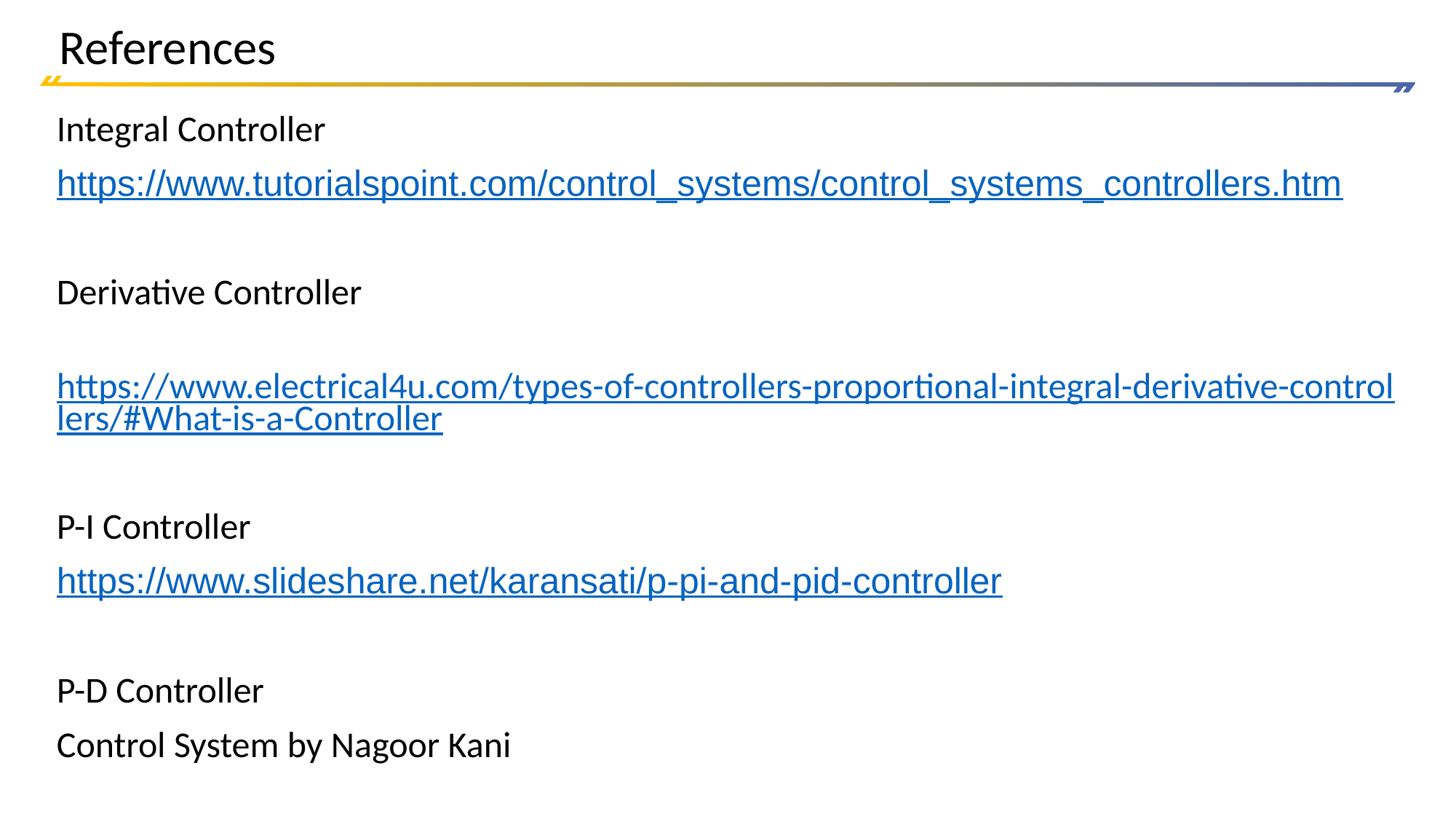

# References
Integral Controller
https://www.tutorialspoint.com/control_systems/control_systems_controllers.htm

Derivative Controller
 https://www.electrical4u.com/types-of-controllers-proportional-integral-derivative-controllers/#What-is-a-Controller

P-I Controller
https://www.slideshare.net/karansati/p-pi-and-pid-controller

P-D Controller
Control System by Nagoor Kani